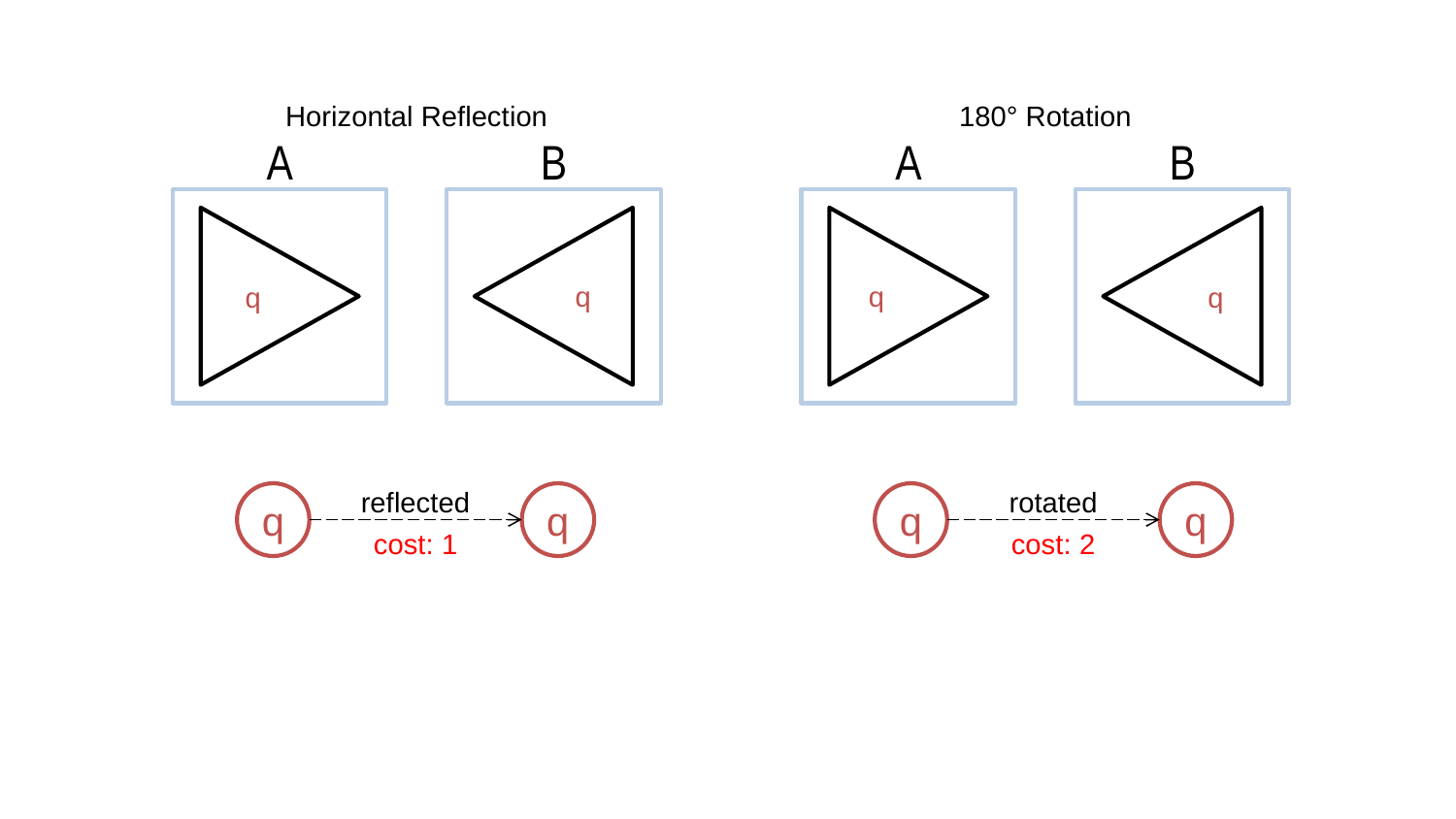

Horizontal Reflection
180° Rotation
B
B
A
A

q
q
q
q
reflected
rotated
q
q
q
q
cost: 1
cost: 2